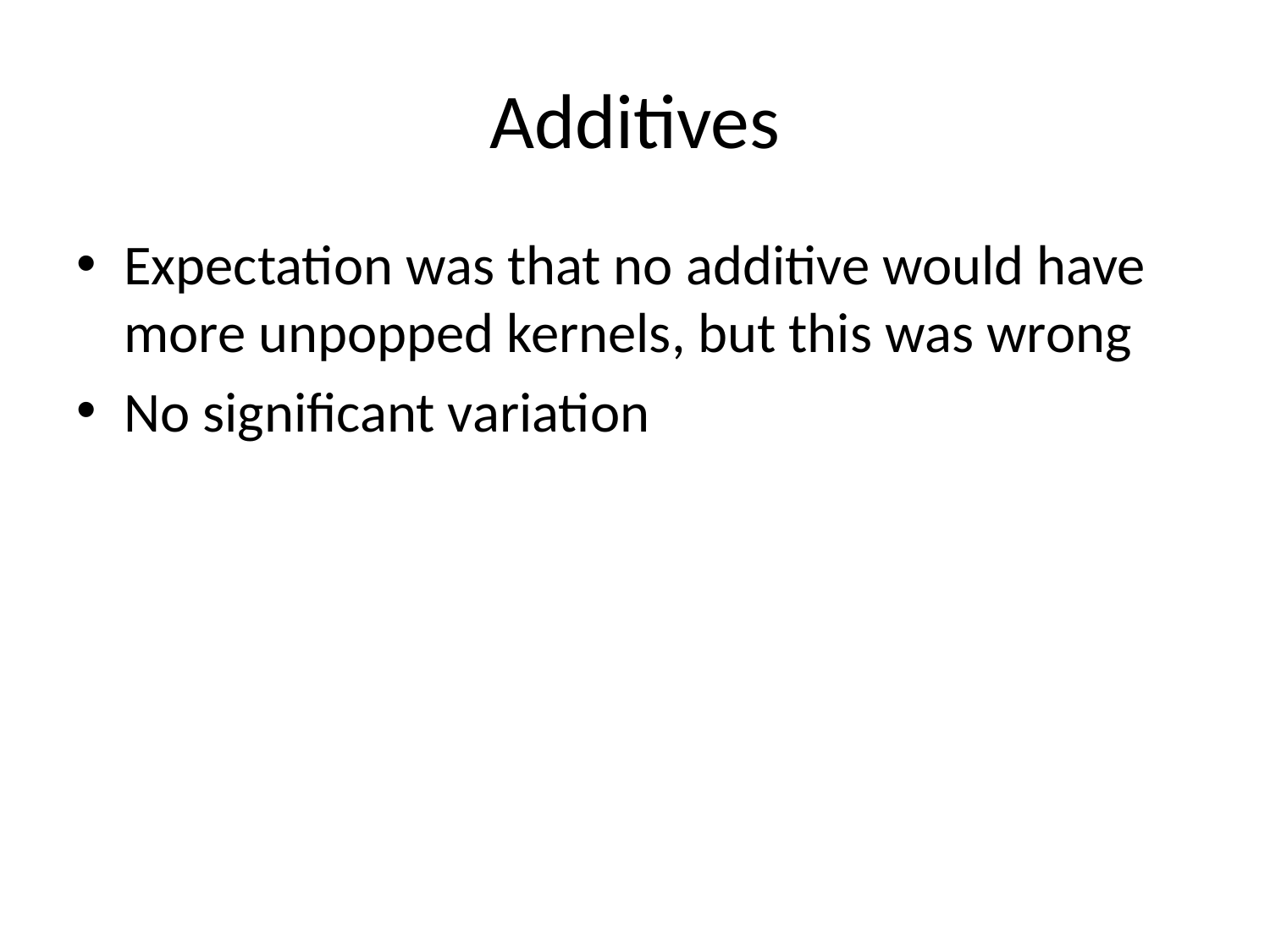

# Additives
Expectation was that no additive would have more unpopped kernels, but this was wrong
No significant variation